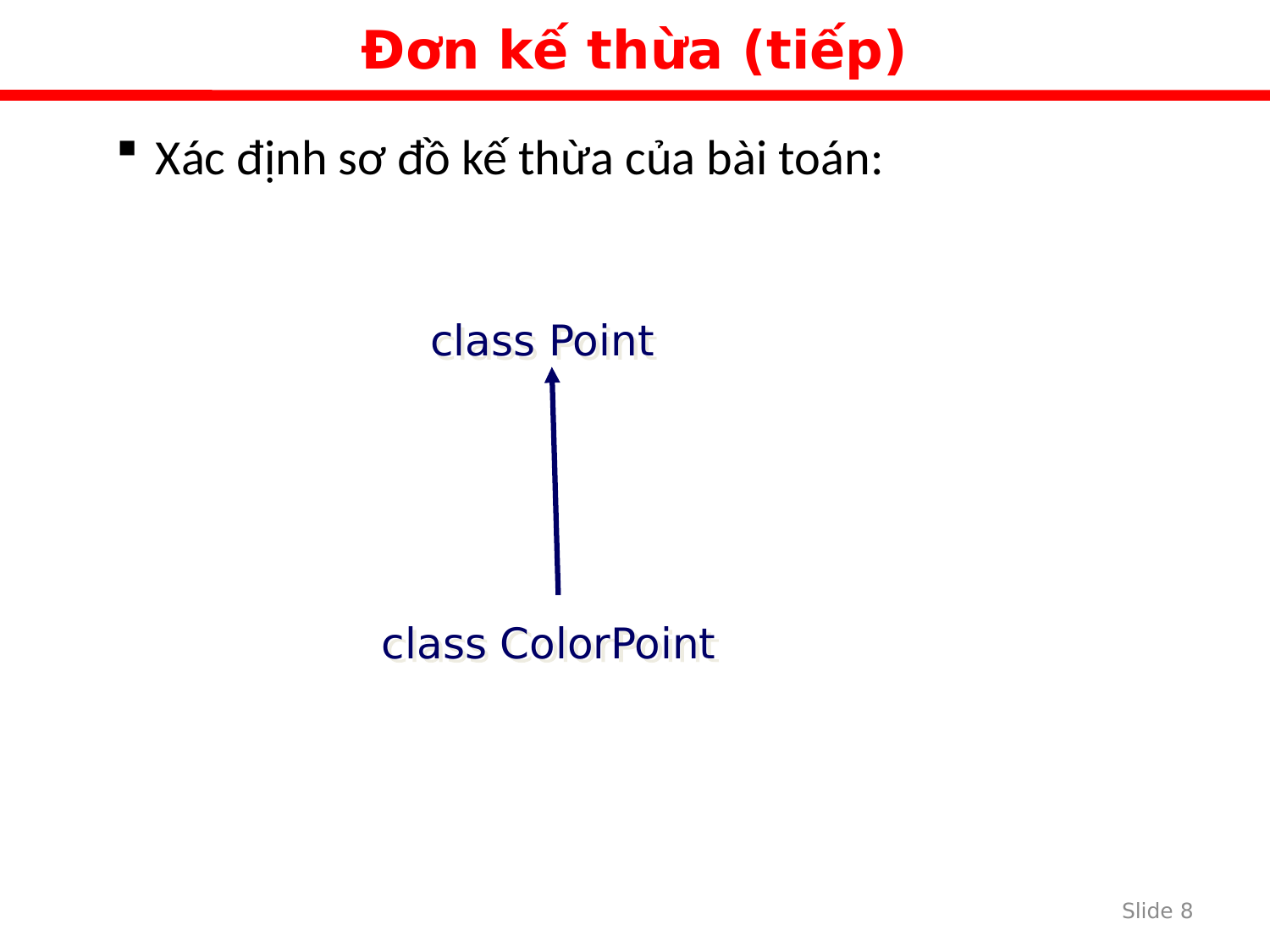

Đơn kế thừa (tiếp)

Xác định sơ đồ kế thừa của bài toán:
class Point

class ColorPoint
Slide 8